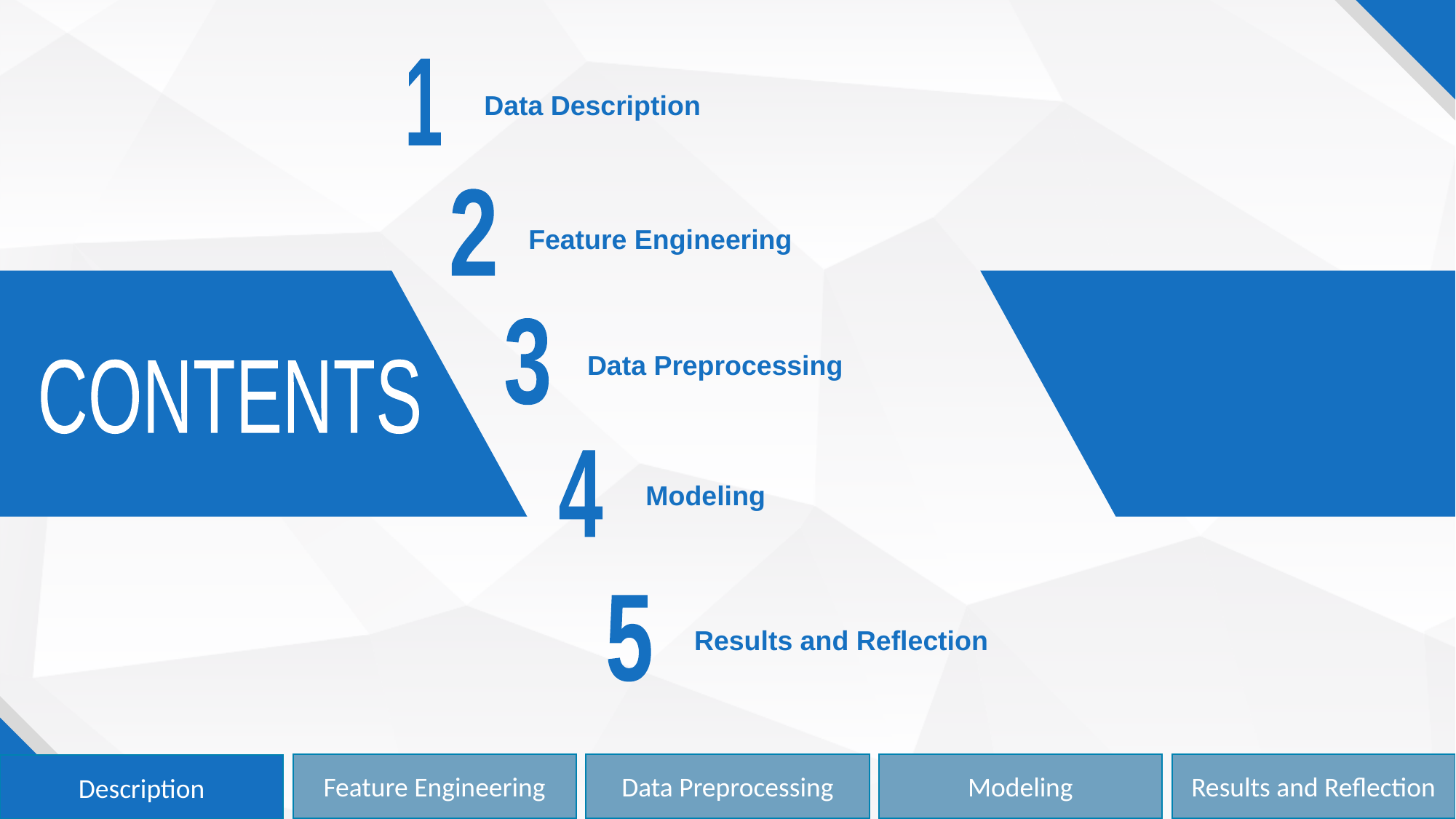

1
Data Description

2
Feature Engineering

3
Data Preprocessing

CONTENTS
4
Modeling

5
Results and Reflection

Results and Reflection
Feature Engineering
Data Preprocessing
Modeling
Description